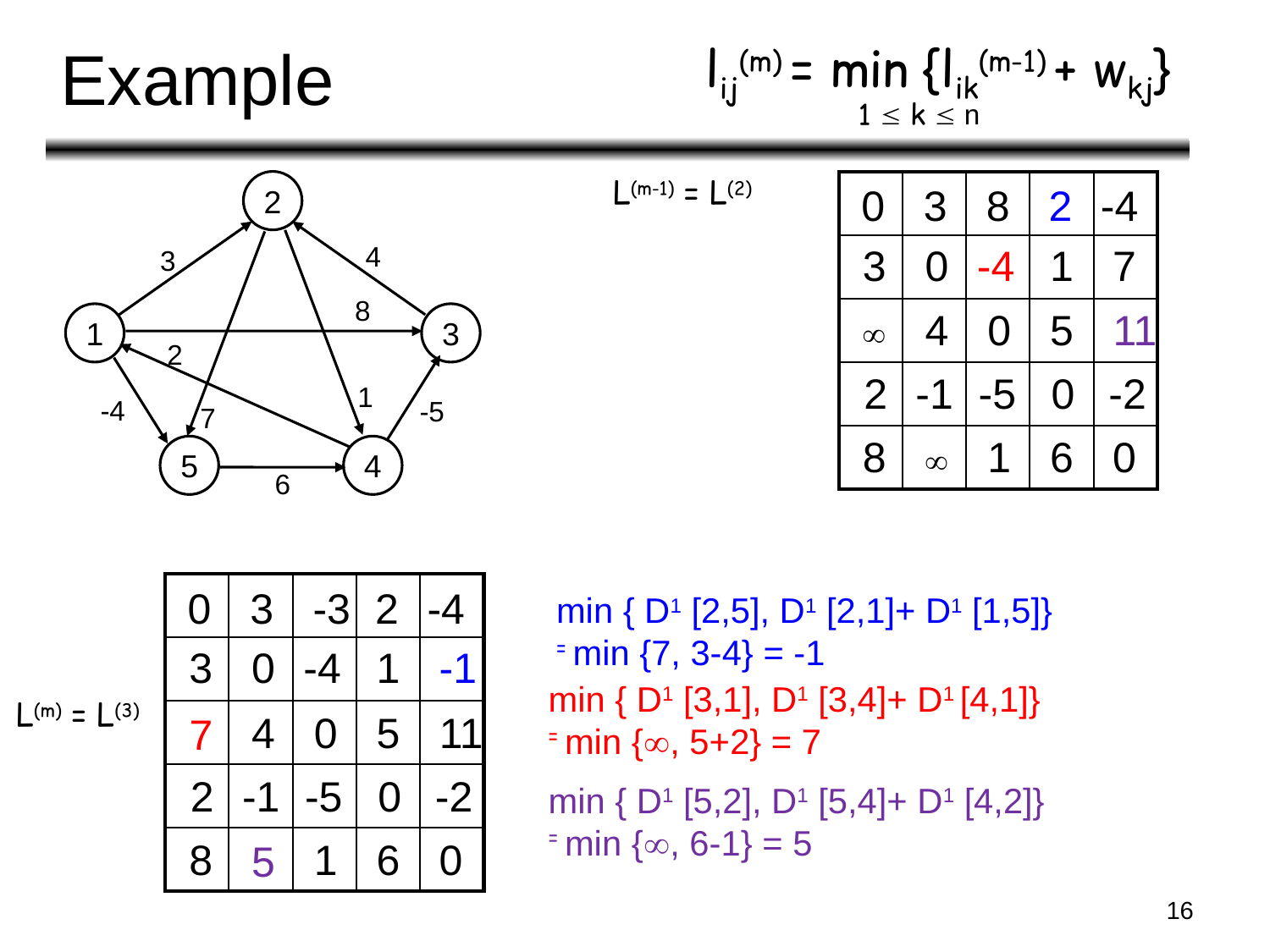

# Example
lij(m) = min {lik(m-1) + wkj}
                  1 ≤ k ≤ n
L(m-1) = L(2)
|  |  |  |  |  |
| --- | --- | --- | --- | --- |
|  |  |  |  |  |
|  |  |  |  |  |
|  |  |  |  |  |
|  |  |  |  |  |
2

4
3
8
1
3
2

1
-4
-5
7
5
4
6

0
3
8
2
-4
3
0
-4
1
7
4
0
5
11
∞
2
-1
-5
0
-2
8
1
6
0
∞
|  |  |  |  |  |
| --- | --- | --- | --- | --- |
|  |  |  |  |  |
|  |  |  |  |  |
|  |  |  |  |  |
|  |  |  |  |  |
0
3
-3
2
-4
min { D1 [2,5], D1 [2,1]+ D1 [1,5]}
= min {7, 3-4} = -1
3
0
-4
1
-1
min { D1 [3,1], D1 [3,4]+ D1 [4,1]}
= min {∞, 5+2} = 7
L(m) = L(3)
4
0
5
11
7
2
-1
-5
0
-2
min { D1 [5,2], D1 [5,4]+ D1 [4,2]}
= min {∞, 6-1} = 5
8
1
6
0
5
16